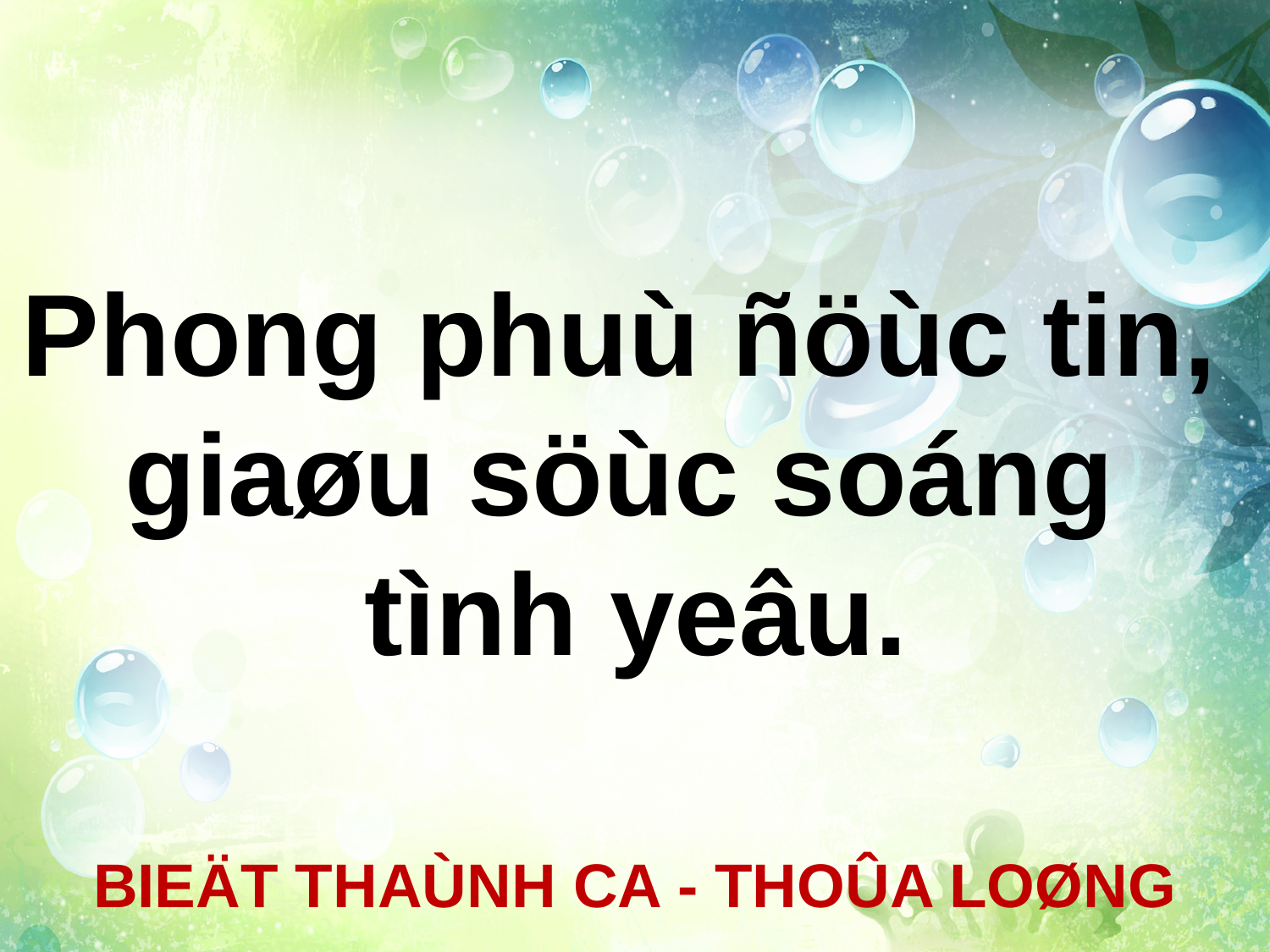

Phong phuù ñöùc tin,
giaøu söùc soáng
tình yeâu.
BIEÄT THAÙNH CA - THOÛA LOØNG